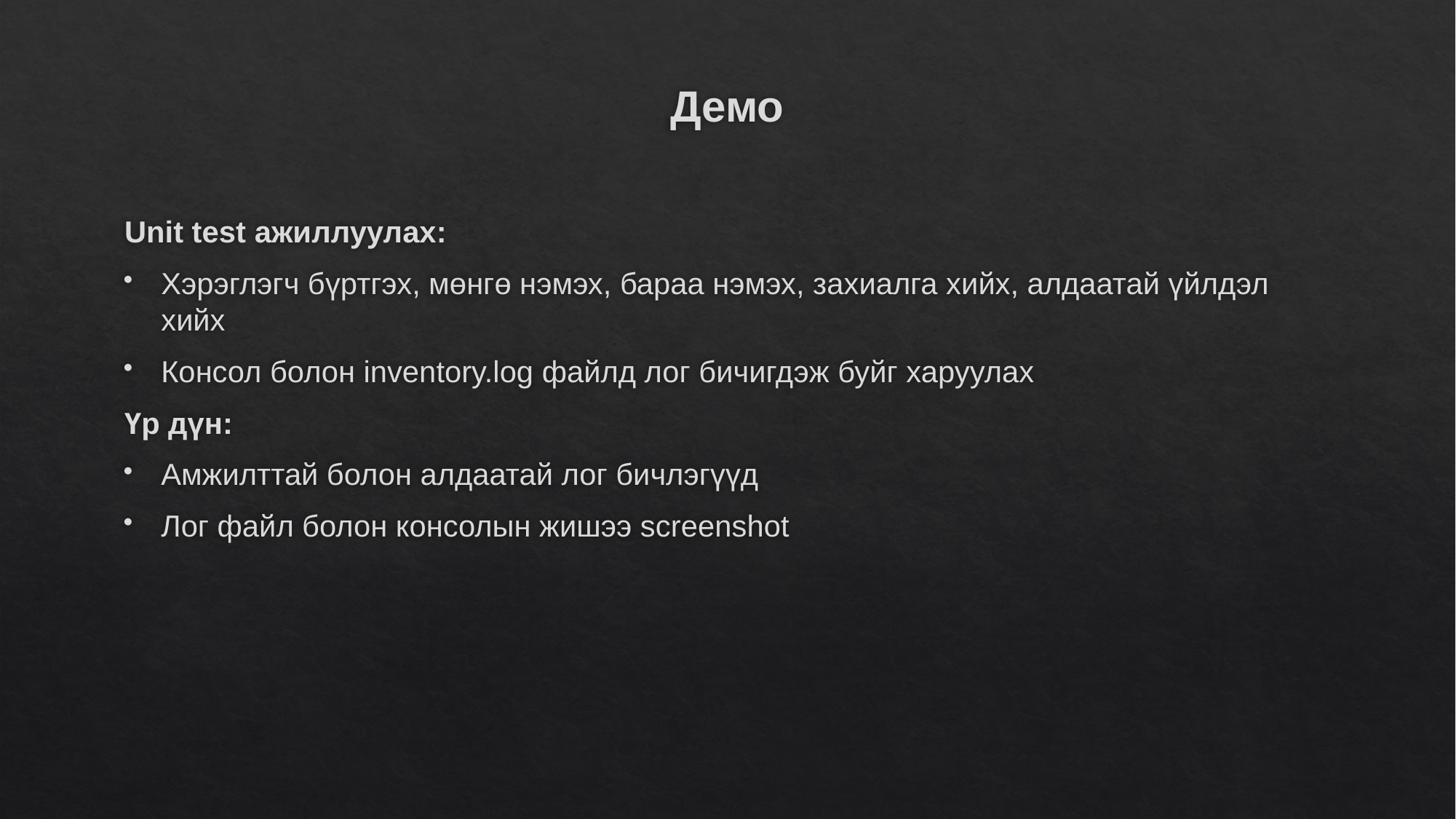

# Демо
Unit test ажиллуулах:
Хэрэглэгч бүртгэх, мөнгө нэмэх, бараа нэмэх, захиалга хийх, алдаатай үйлдэл хийх
Консол болон inventory.log файлд лог бичигдэж буйг харуулах
Үр дүн:
Амжилттай болон алдаатай лог бичлэгүүд
Лог файл болон консолын жишээ screenshot